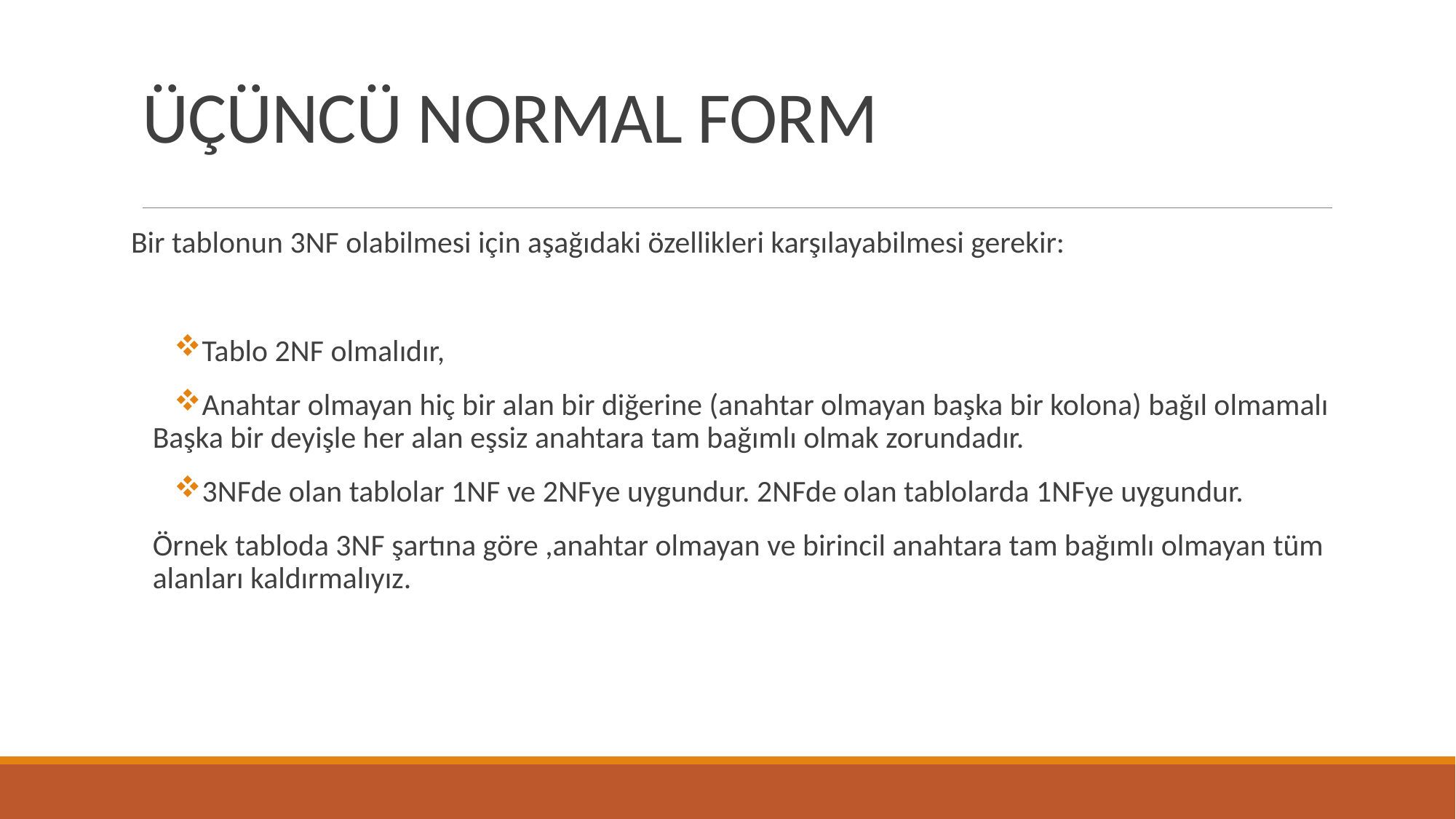

# ÜÇÜNCÜ NORMAL FORM
Bir tablonun 3NF olabilmesi için aşağıdaki özellikleri karşılayabilmesi gerekir:

Tablo 2NF olmalıdır,
Anahtar olmayan hiç bir alan bir diğerine (anahtar olmayan başka bir kolona) bağıl olmamalı Başka bir deyişle her alan eşsiz anahtara tam bağımlı olmak zorundadır.
3NFde olan tablolar 1NF ve 2NFye uygundur. 2NFde olan tablolarda 1NFye uygundur.
Örnek tabloda 3NF şartına göre ,anahtar olmayan ve birincil anahtara tam bağımlı olmayan tüm alanları kaldırmalıyız.